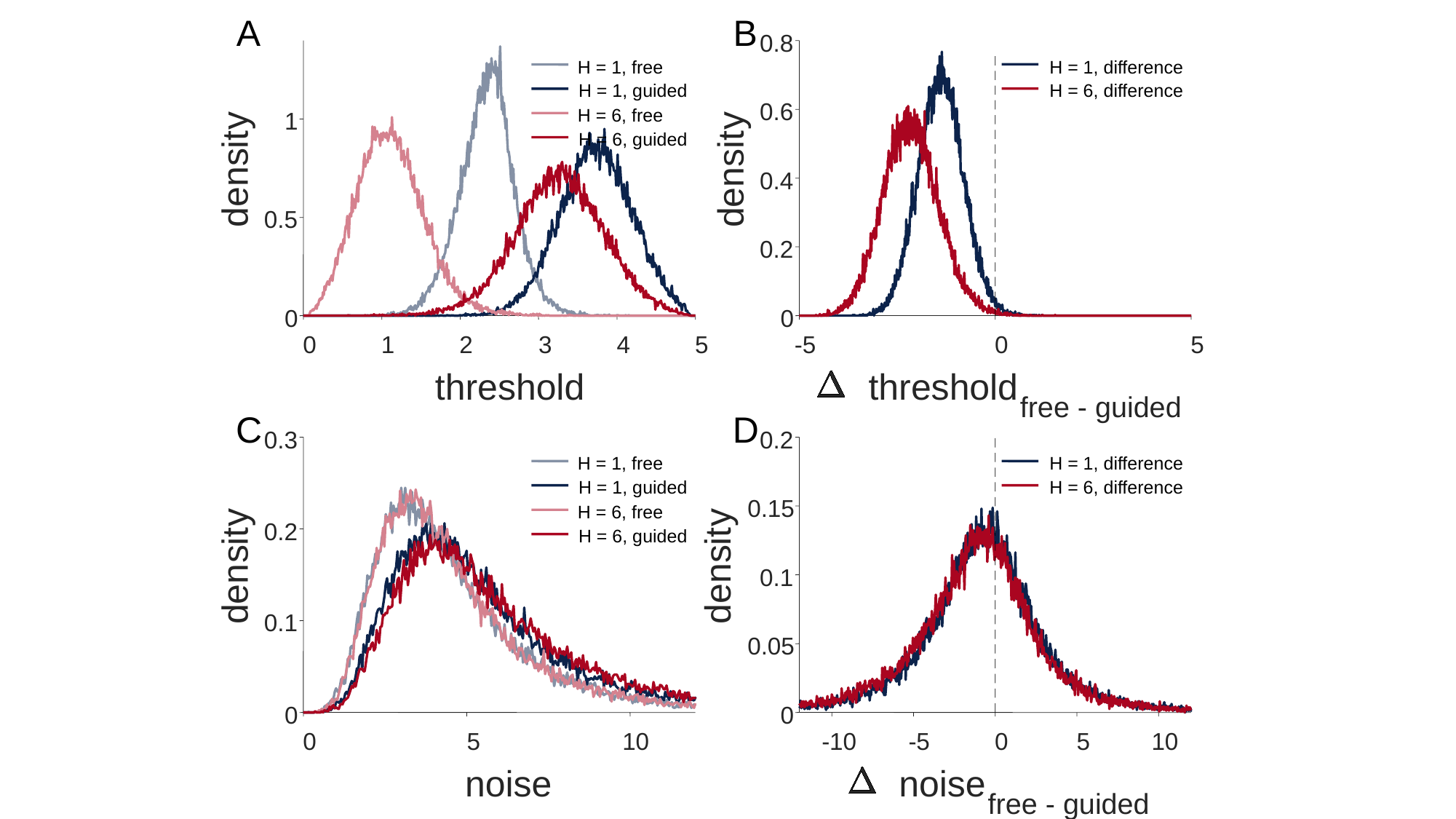

A
B
0.8

H = 1, free
H = 1, difference

H = 1, guided
H = 6, difference

y
y
0.6
H = 6, free
1

t
t

i
i
H = 6, guided

s
s

n
n

0.4
e
e

d
d
0.5

0.2

0
0

0
1
2
3
4
5
-5
0
5
threshold
 threshold

free - guided
C
D
0.3
0.2

H = 1, free
H = 1, difference

H = 1, guided
H = 6, difference

y
y
0.15
H = 6, free

t
t

i
i
0.2

H = 6, guided
s

s

n
n
0.1
e
e

d
d
0.1

0.05

0
0

0
5
10
-10
-5
0
5
10
noise
 noise

free - guided